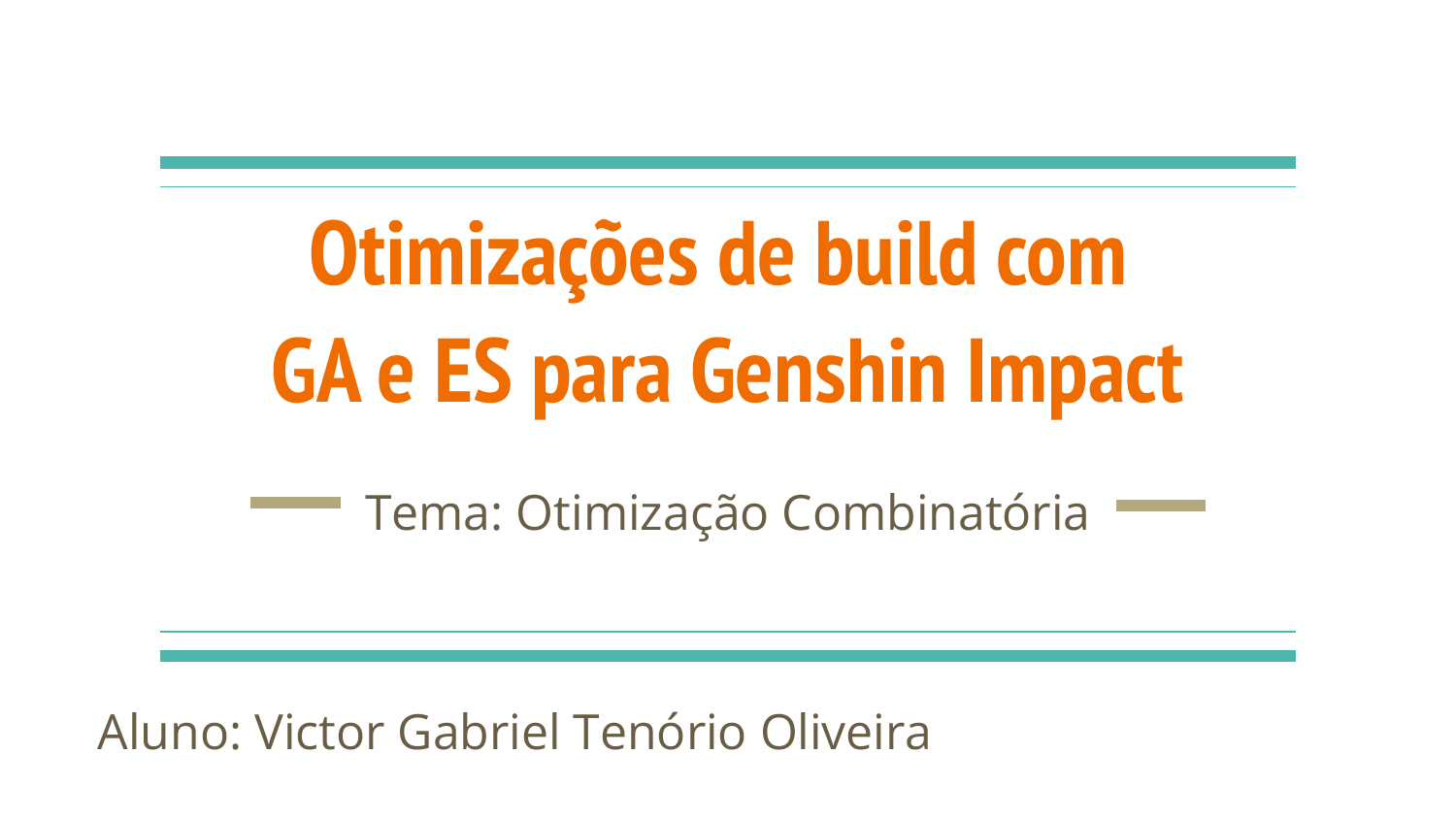

# Otimizações de build com GA e ES para Genshin Impact
Tema: Otimização Combinatória
Aluno: Victor Gabriel Tenório Oliveira